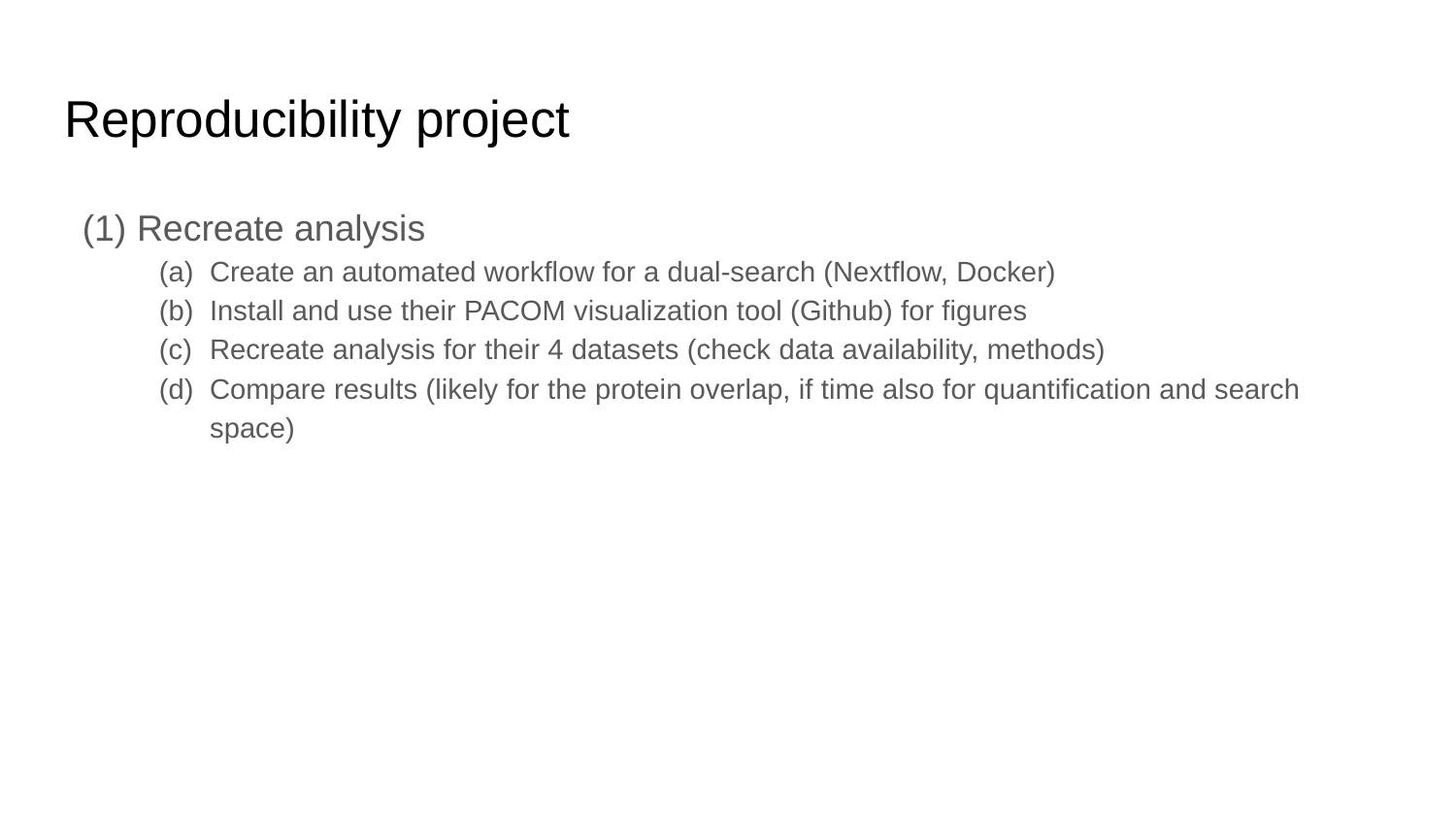

# Reproducibility project
Recreate analysis
Create an automated workflow for a dual-search (Nextflow, Docker)
Install and use their PACOM visualization tool (Github) for figures
Recreate analysis for their 4 datasets (check data availability, methods)
Compare results (likely for the protein overlap, if time also for quantification and search space)